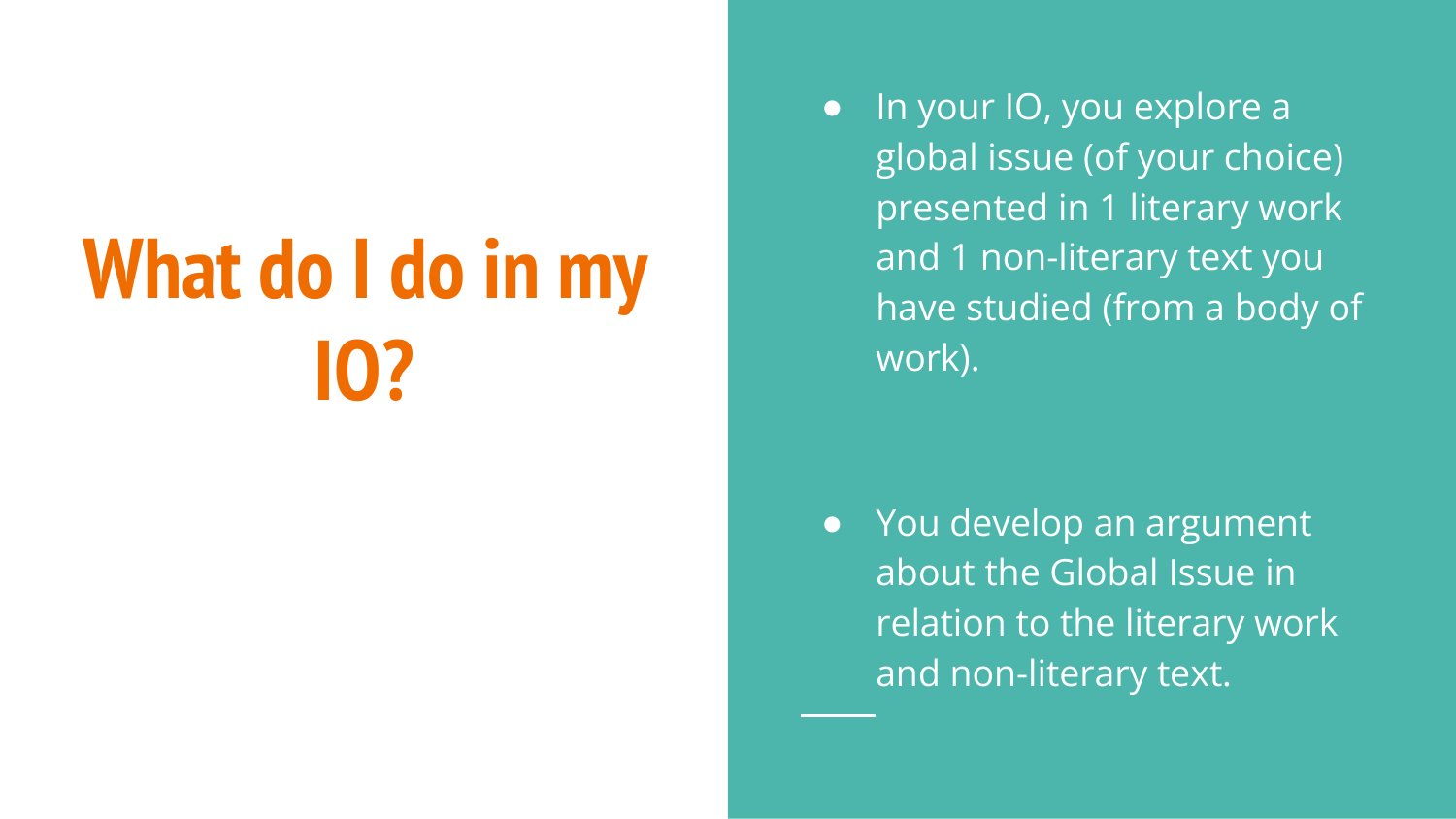

In your IO, you explore a global issue (of your choice) presented in 1 literary work and 1 non-literary text you have studied (from a body of work).

You develop an argument about the Global Issue in relation to the literary work and non-literary text.

# What do I do in my IO?